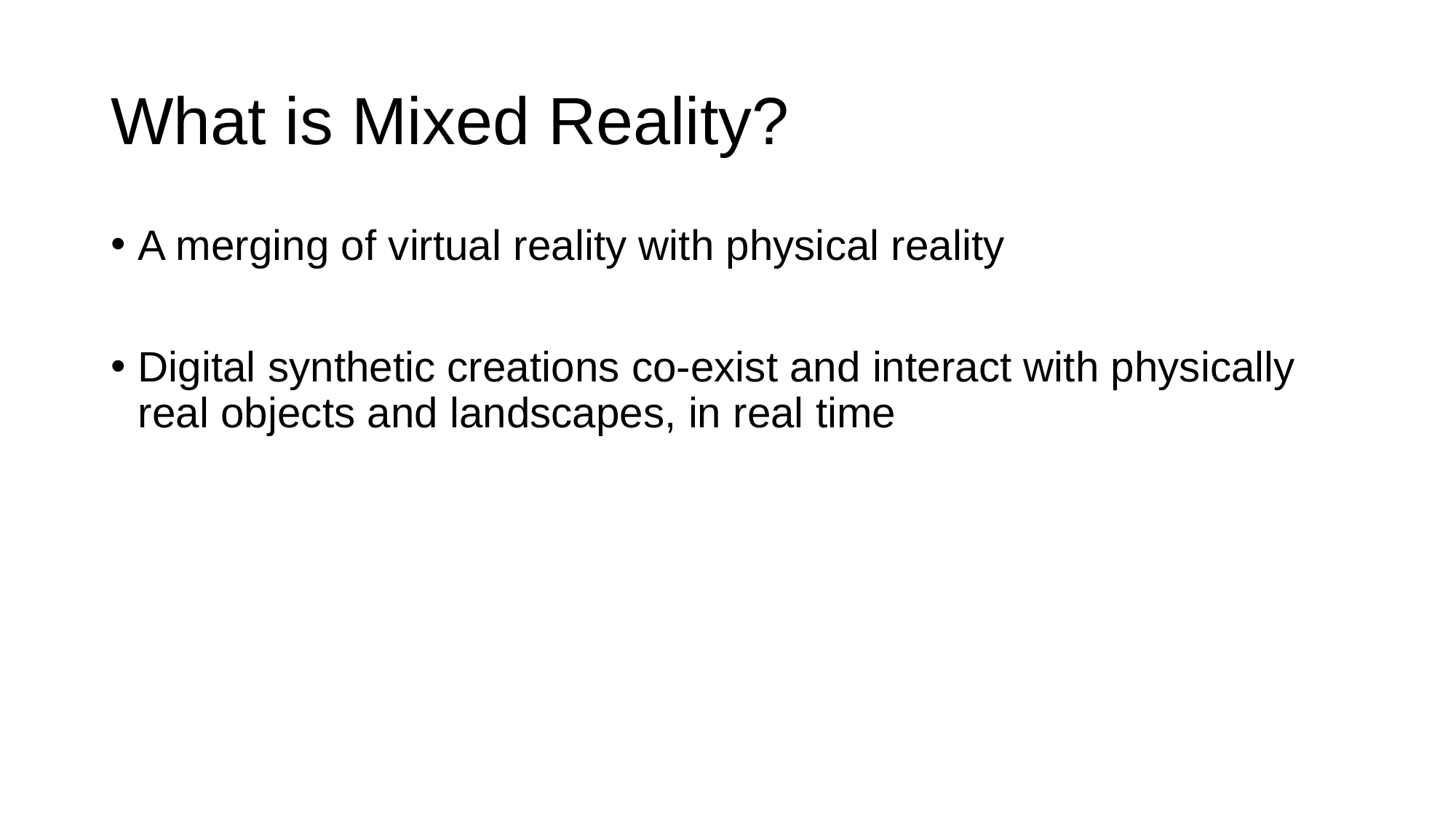

# What is Mixed Reality?
A merging of virtual reality with physical reality

Digital synthetic creations co-exist and interact with physically real objects and landscapes, in real time